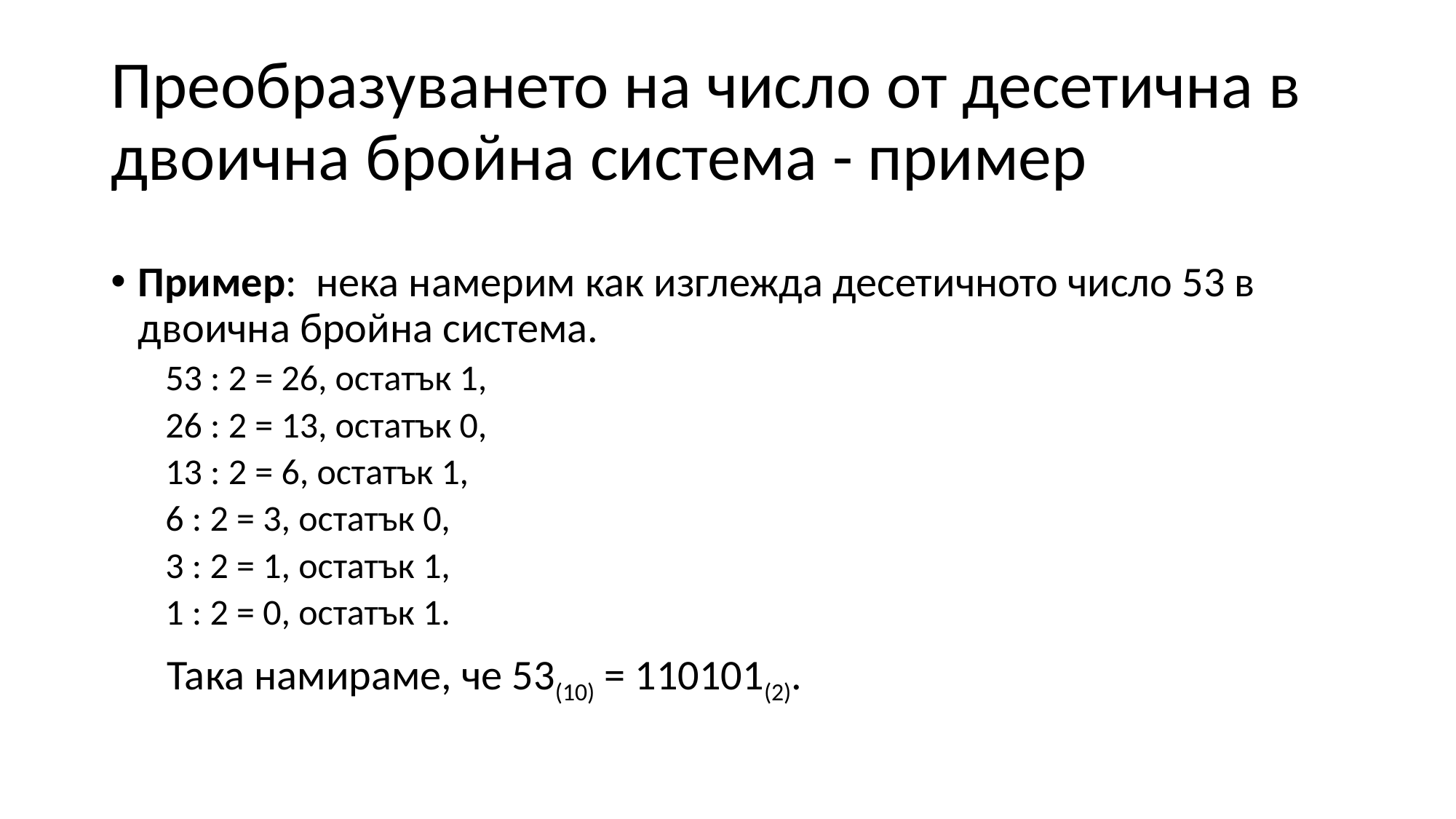

# Преобразуването на число от десетична в двоична бройна система - пример
Пример:  нека намерим как изглежда десетичното число 53 в двоична бройна система.
53 : 2 = 26, остатък 1,
26 : 2 = 13, остатък 0,
13 : 2 = 6, остатък 1,
6 : 2 = 3, остатък 0,
3 : 2 = 1, остатък 1,
1 : 2 = 0, остатък 1.
	   Така намираме, че 53(10) = 110101(2).